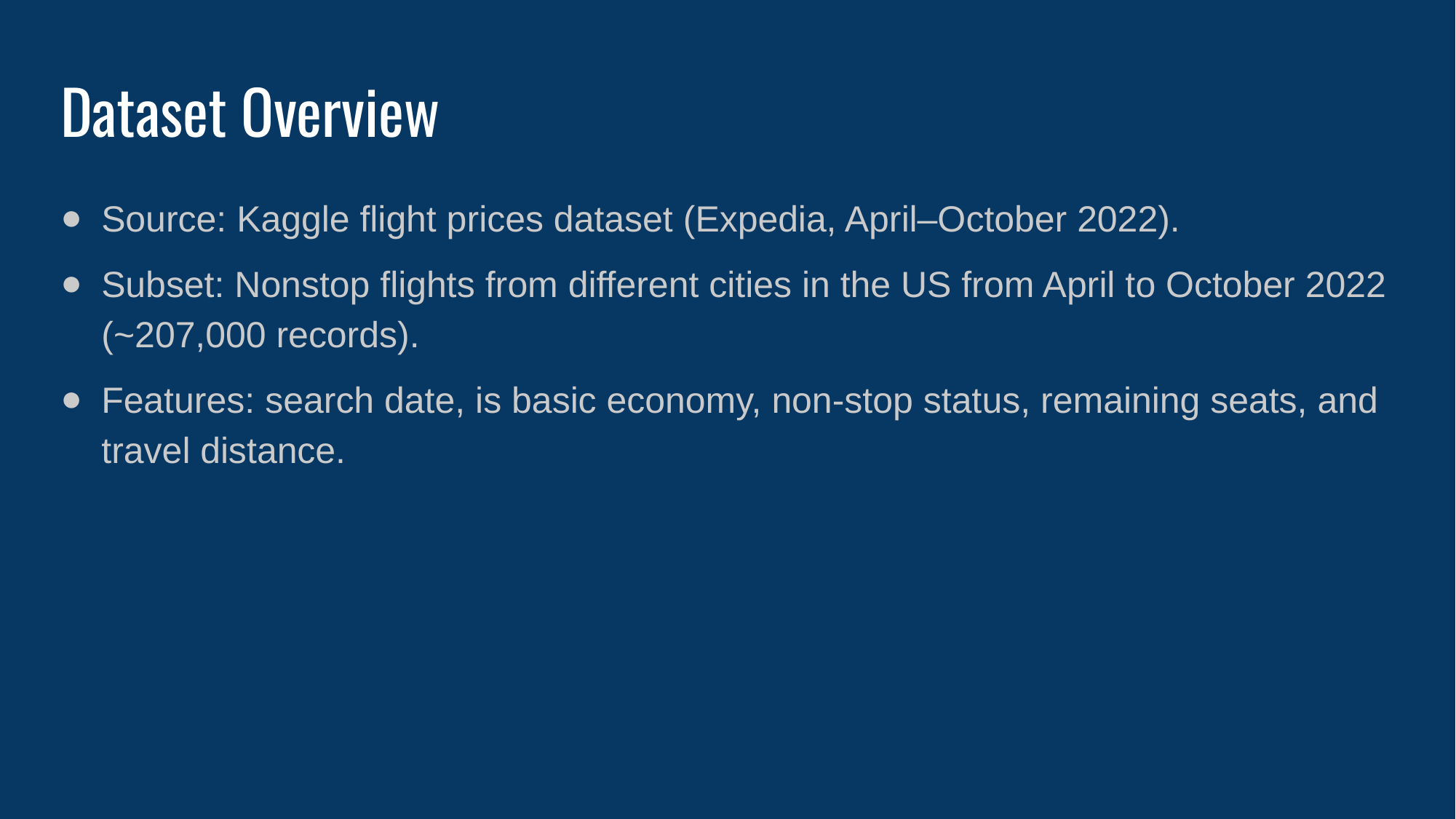

# Dataset Overview
Source: Kaggle flight prices dataset (Expedia, April–October 2022).
Subset: Nonstop flights from different cities in the US from April to October 2022 (~207,000 records).
Features: search date, is basic economy, non-stop status, remaining seats, and travel distance.